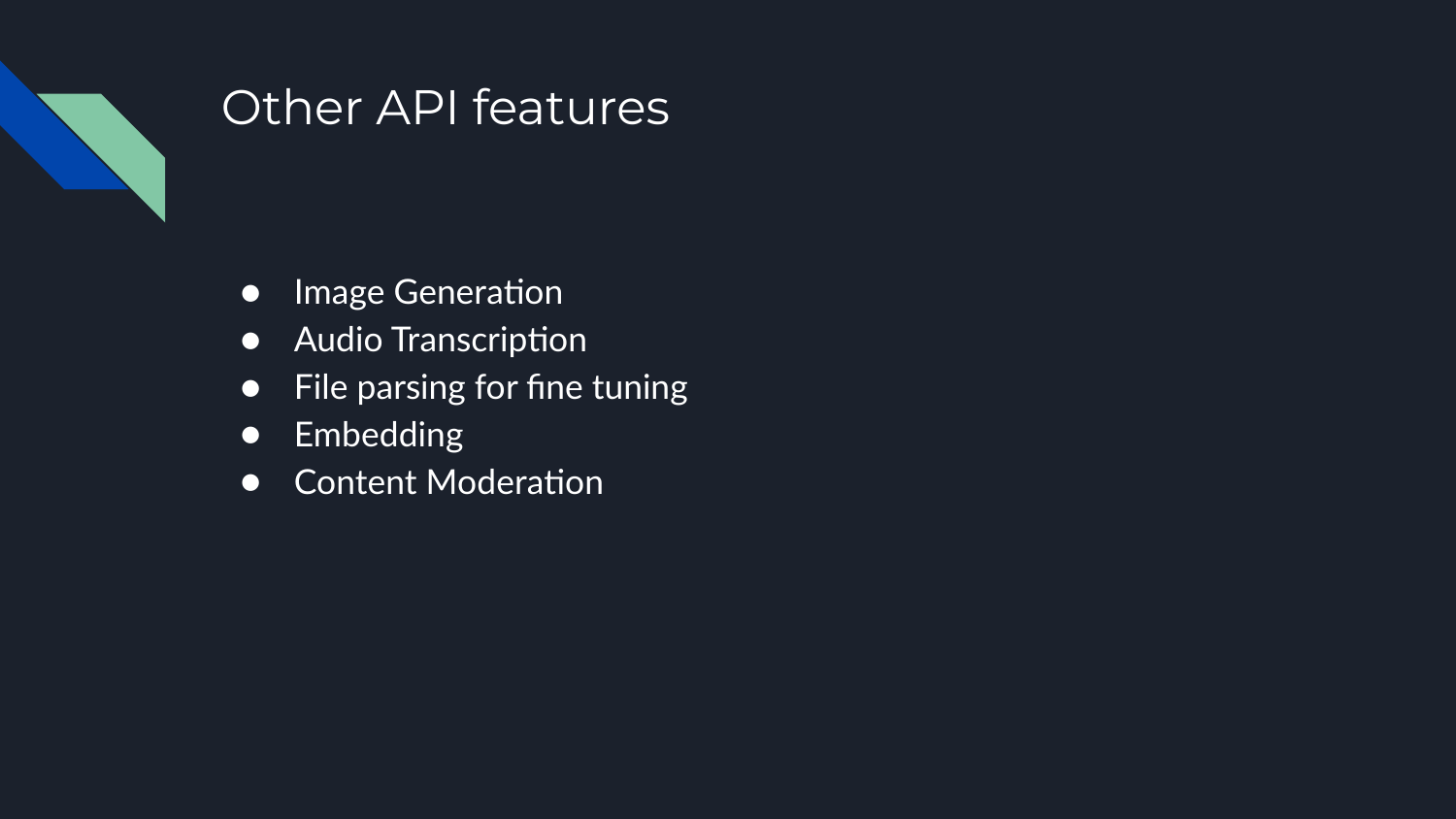

# Other API features
Image Generation
Audio Transcription
File parsing for fine tuning
Embedding
Content Moderation